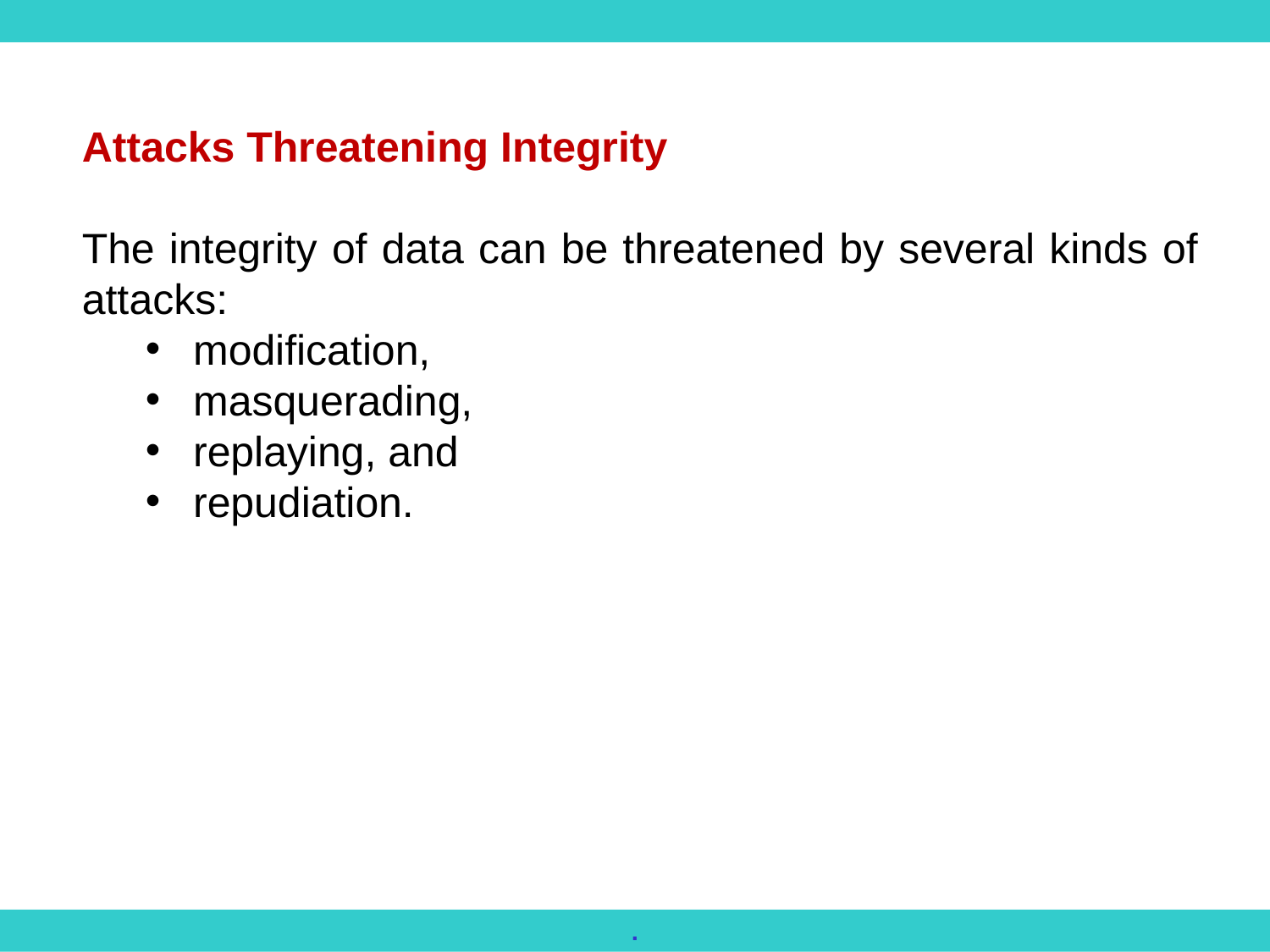

Attacks Threatening Integrity

The integrity of data can be threatened by several kinds of attacks:
modification,
masquerading,
replaying, and
repudiation.
.